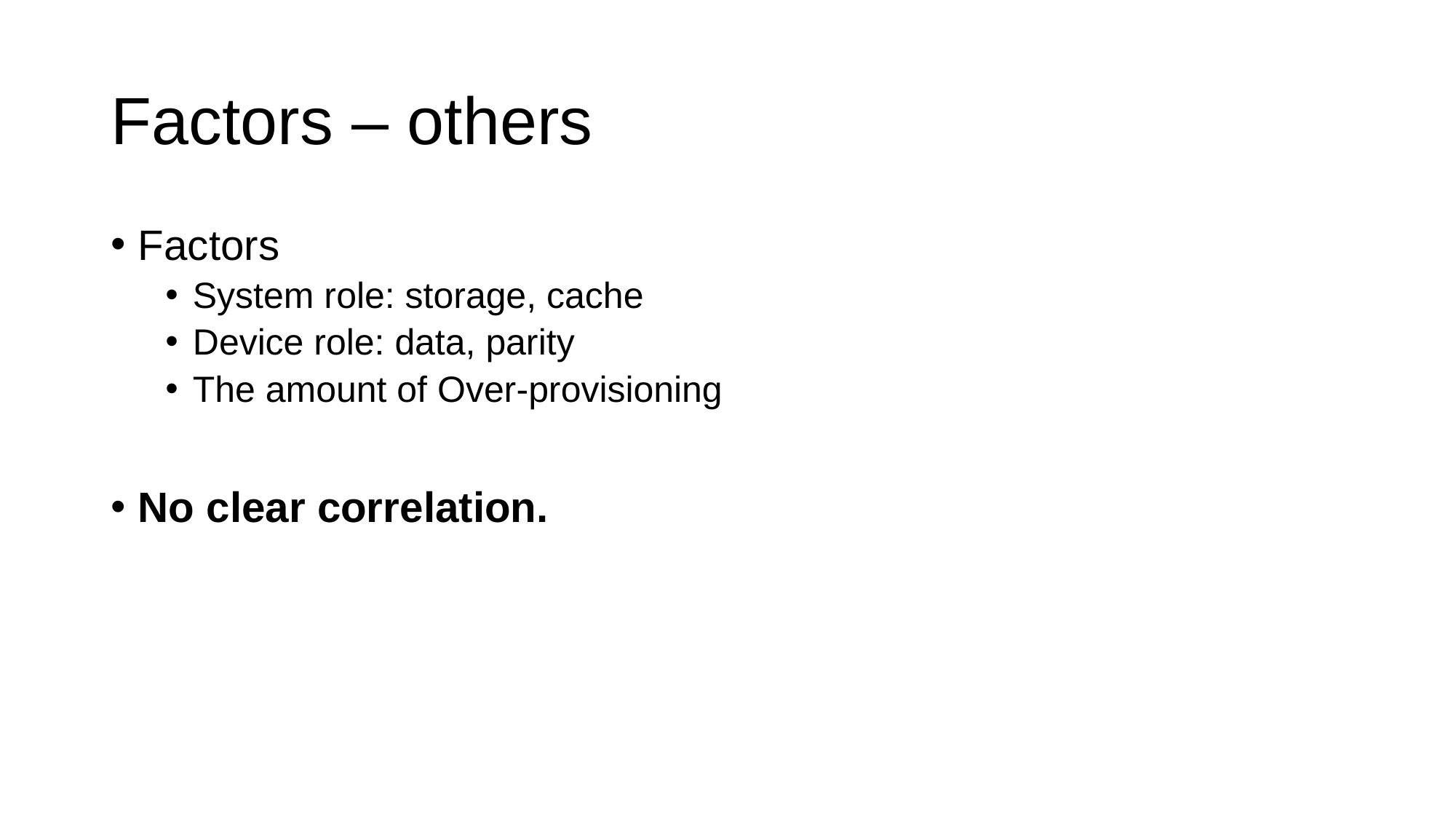

# Factors – others
Factors
System role: storage, cache
Device role: data, parity
The amount of Over-provisioning

No clear correlation.